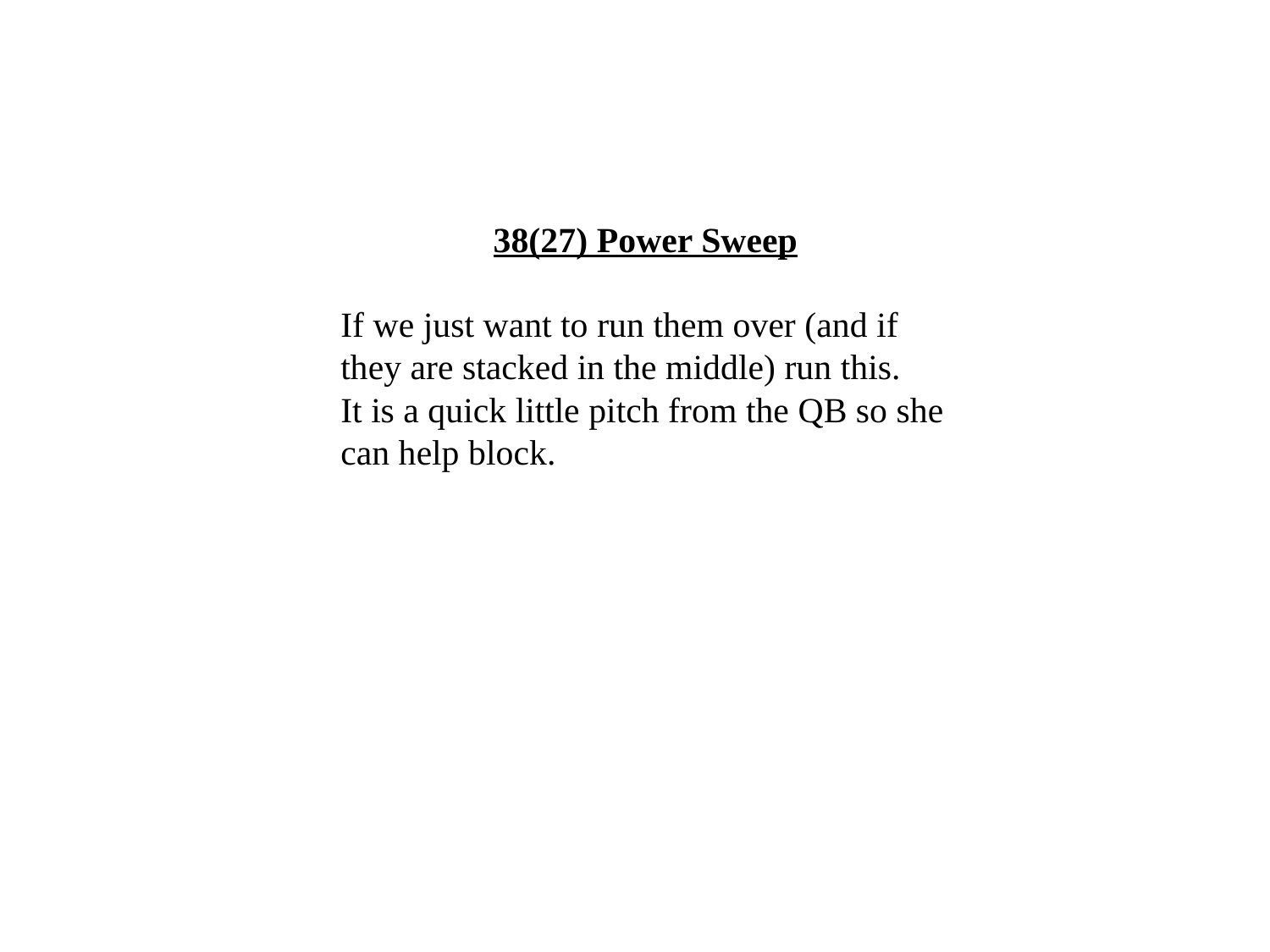

38(27) Power Sweep

If we just want to run them over (and if they are stacked in the middle) run this.
It is a quick little pitch from the QB so she can help block.